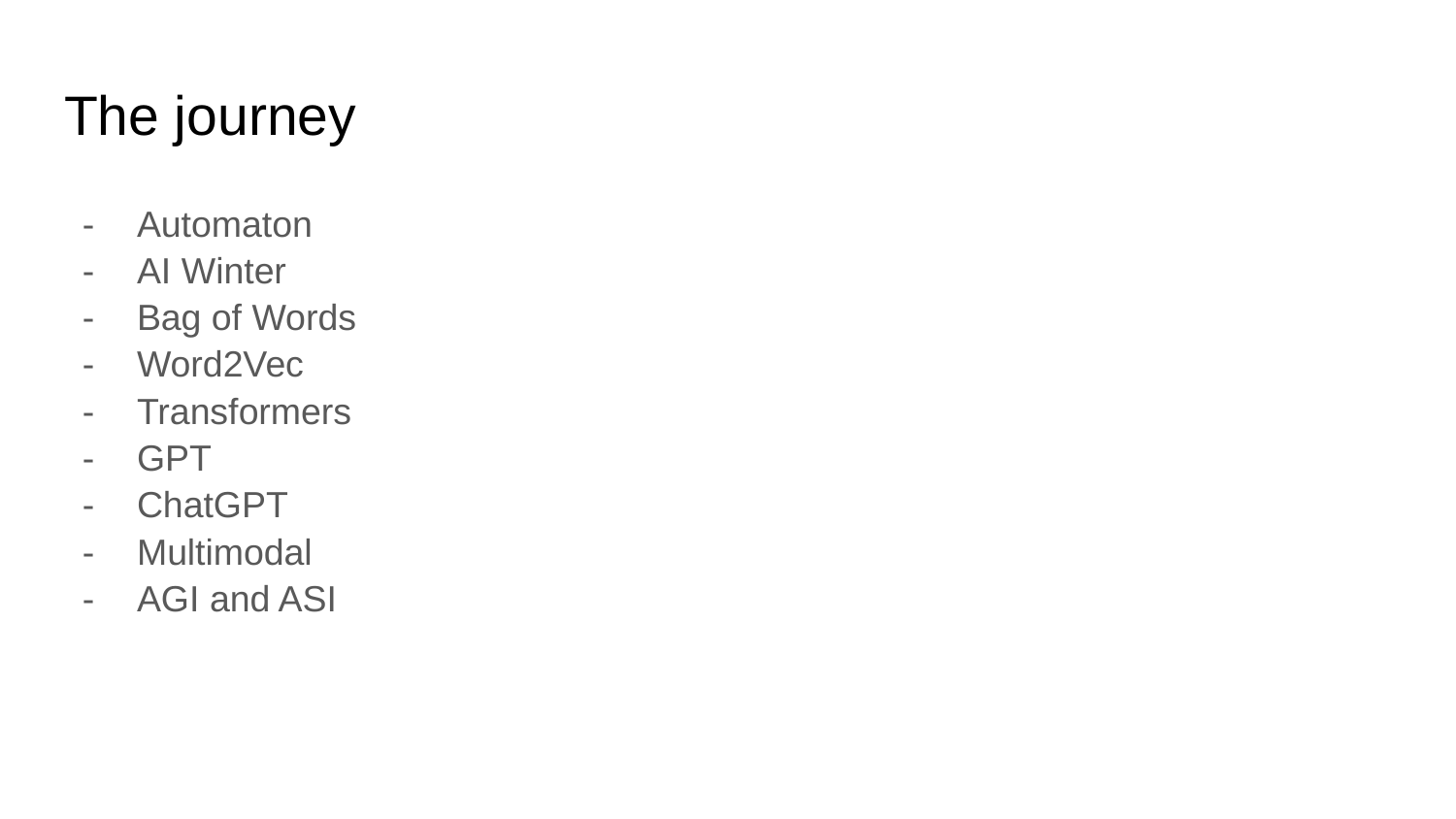

# The journey
Automaton
AI Winter
Bag of Words
Word2Vec
Transformers
GPT
ChatGPT
Multimodal
AGI and ASI